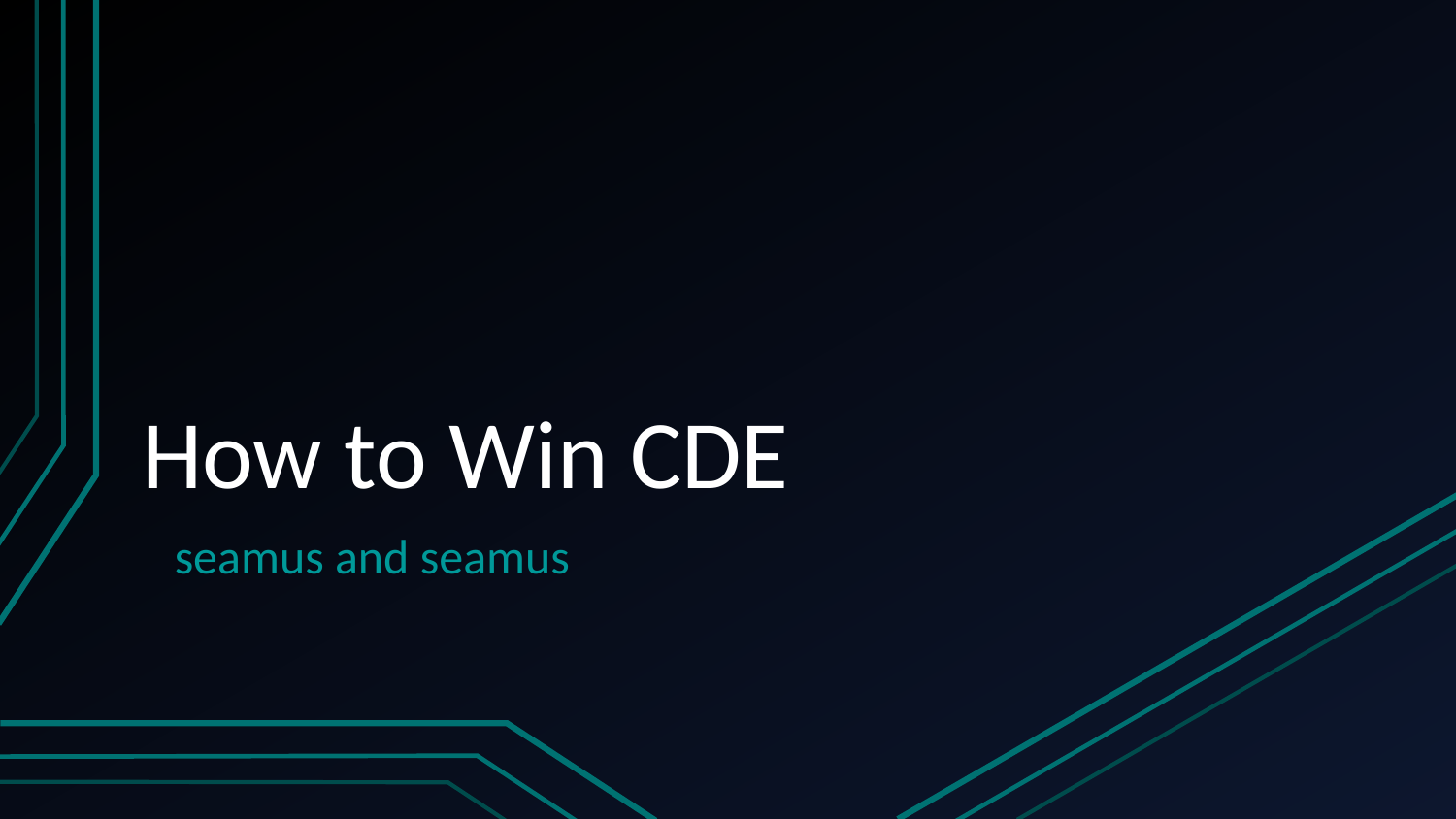

# How to Win CDE
seamus and seamus